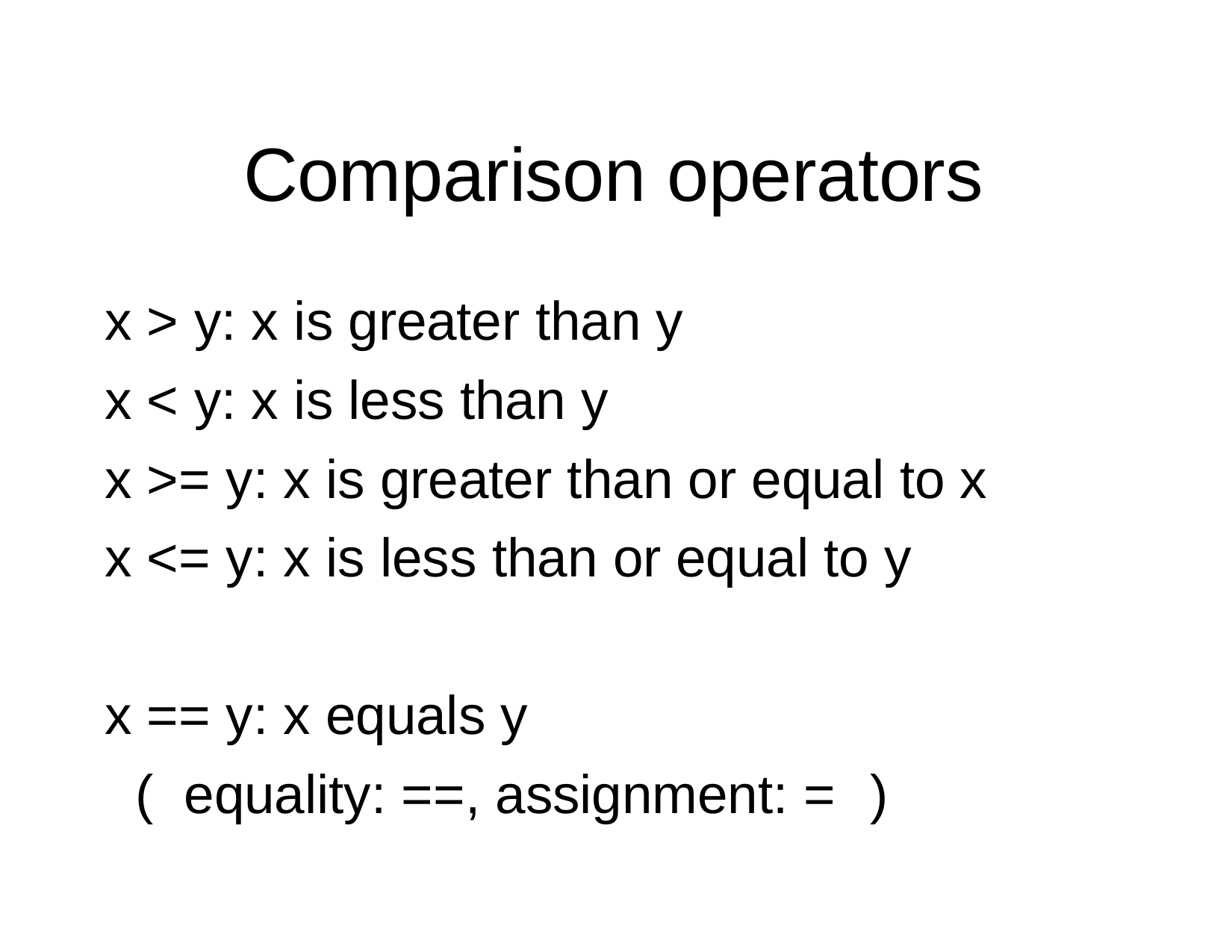

# Comparison operators
x > y: x is greater than y

x < y: x is less than y

x >= y: x is greater than or equal to x

x <= y: x is less than or equal to y

x == y: x equals y

(	equality: ==, assignment: =	)